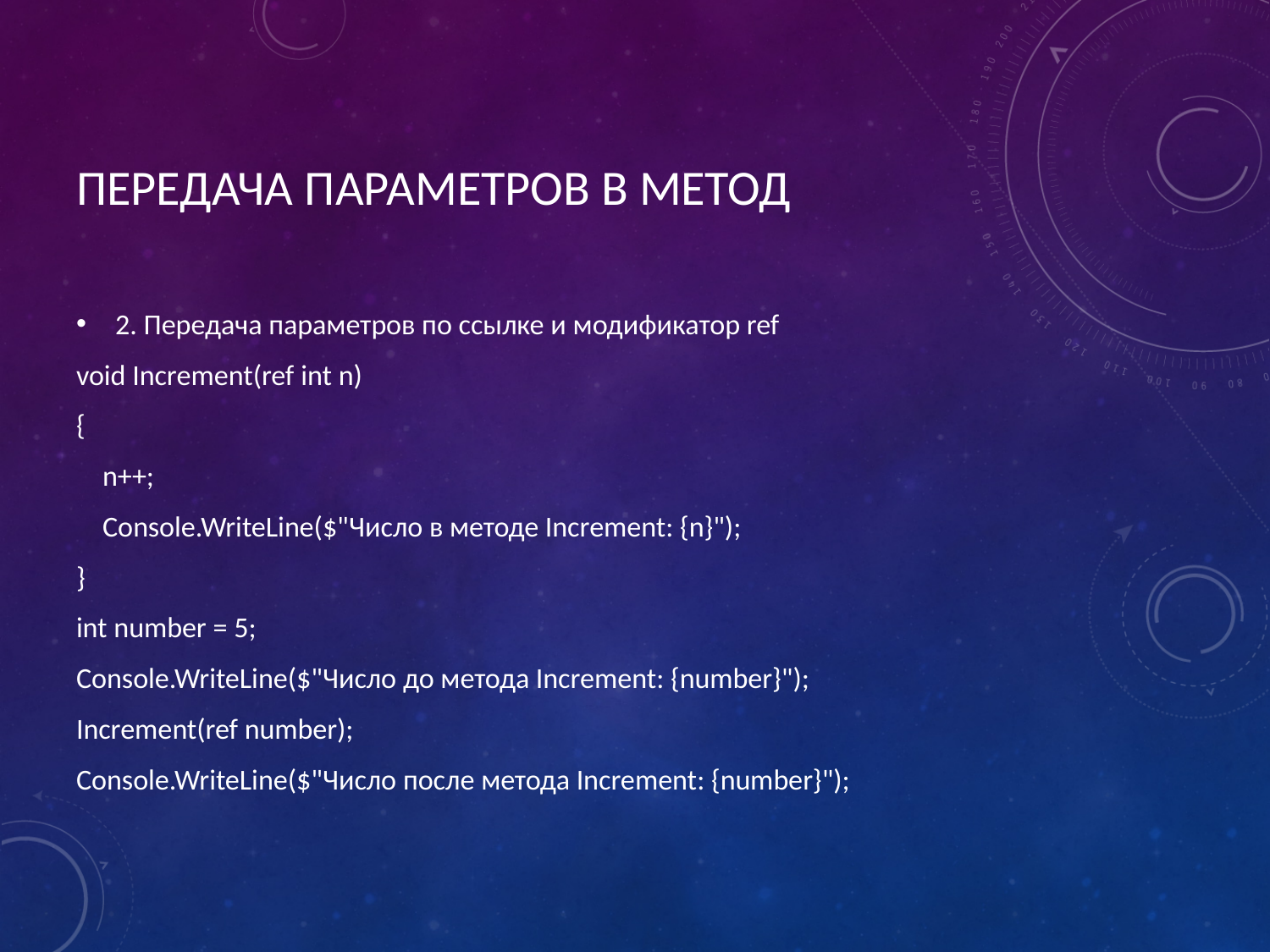

# Передача параметров в метод
2. Передача параметров по ссылке и модификатор ref
void Increment(ref int n)
{
    n++;
    Console.WriteLine($"Число в методе Increment: {n}");
}
int number = 5;
Console.WriteLine($"Число до метода Increment: {number}");
Increment(ref number);
Console.WriteLine($"Число после метода Increment: {number}");